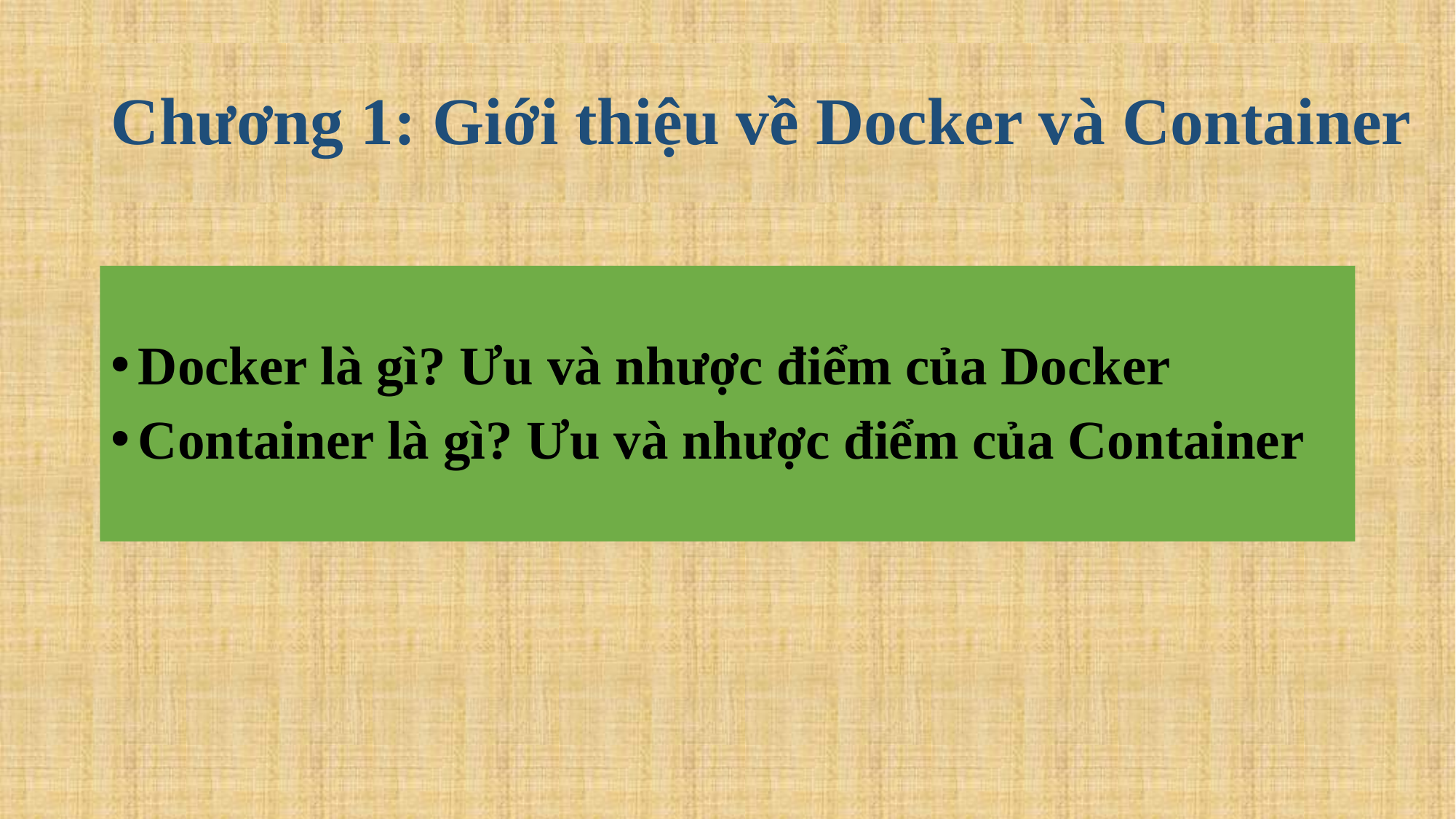

# Chương 1: Giới thiệu về Docker và Container

Docker là gì? Ưu và nhược điểm của Docker
Container là gì? Ưu và nhược điểm của Container